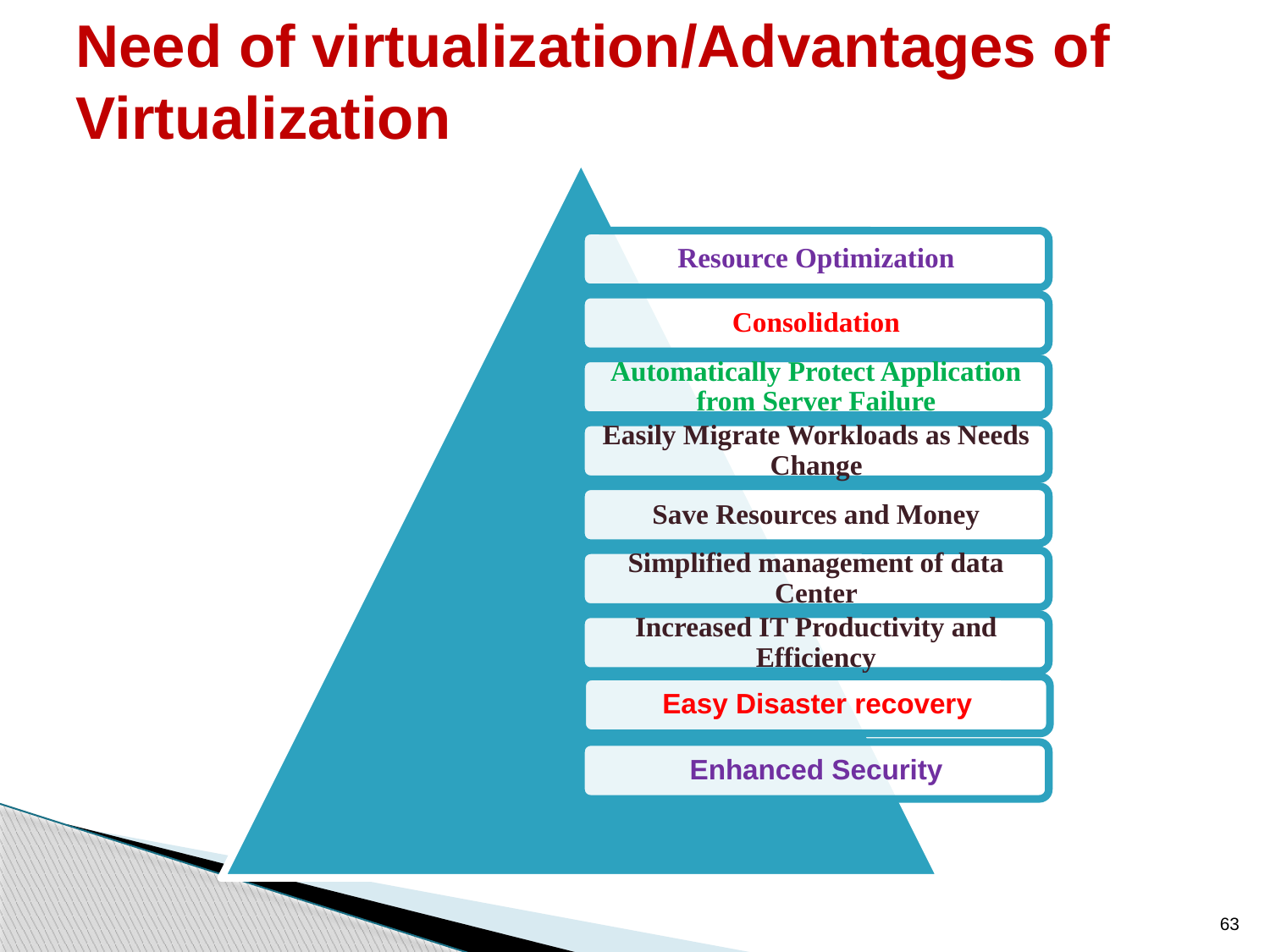

# Need of virtualization/Advantages of Virtualization
Resource Optimization
Consolidation
Automatically Protect Application from Server Failure
Easily Migrate Workloads as Needs Change
Save Resources and Money
Simplified management of data Center
Increased IT Productivity and Efficiency
Easy Disaster recovery
Enhanced Security
63